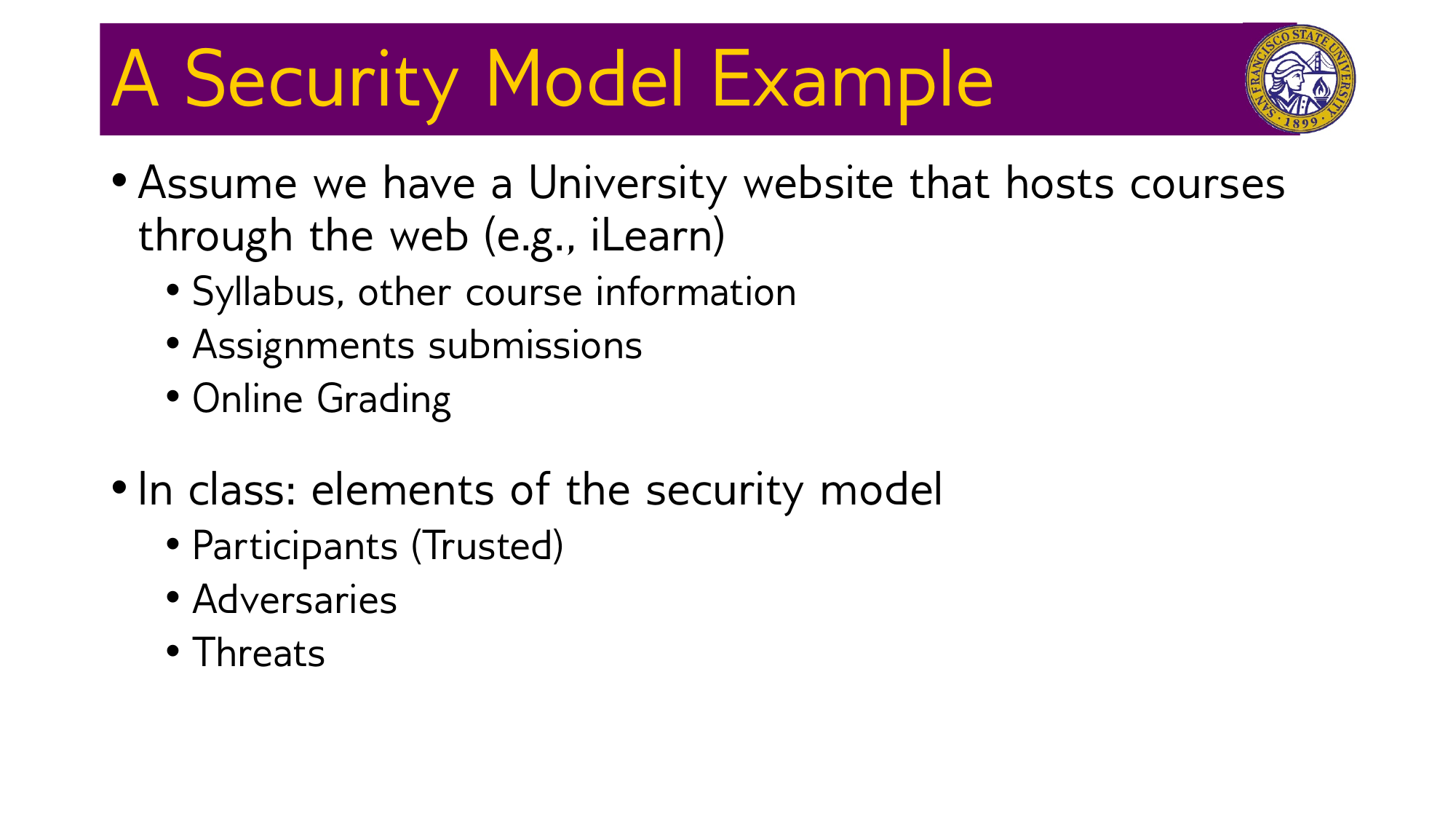

# A Security Model Example
Assume we have a University website that hosts courses through the web (e.g., iLearn)
Syllabus, other course information
Assignments submissions
Online Grading

In class: elements of the security model
Participants (Trusted)
Adversaries
Threats